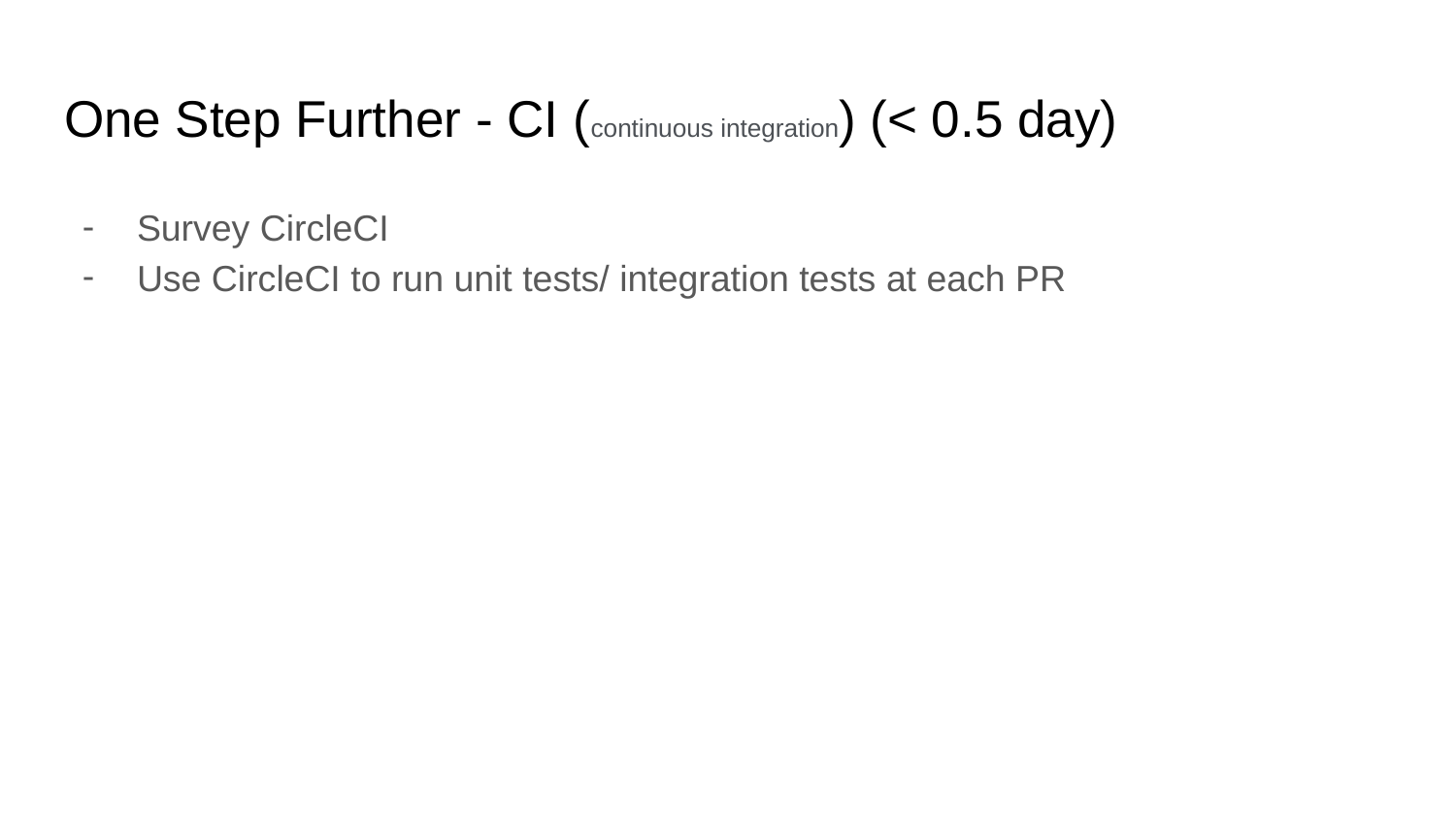

# One Step Further - CI (continuous integration) (< 0.5 day)
Survey CircleCI
Use CircleCI to run unit tests/ integration tests at each PR